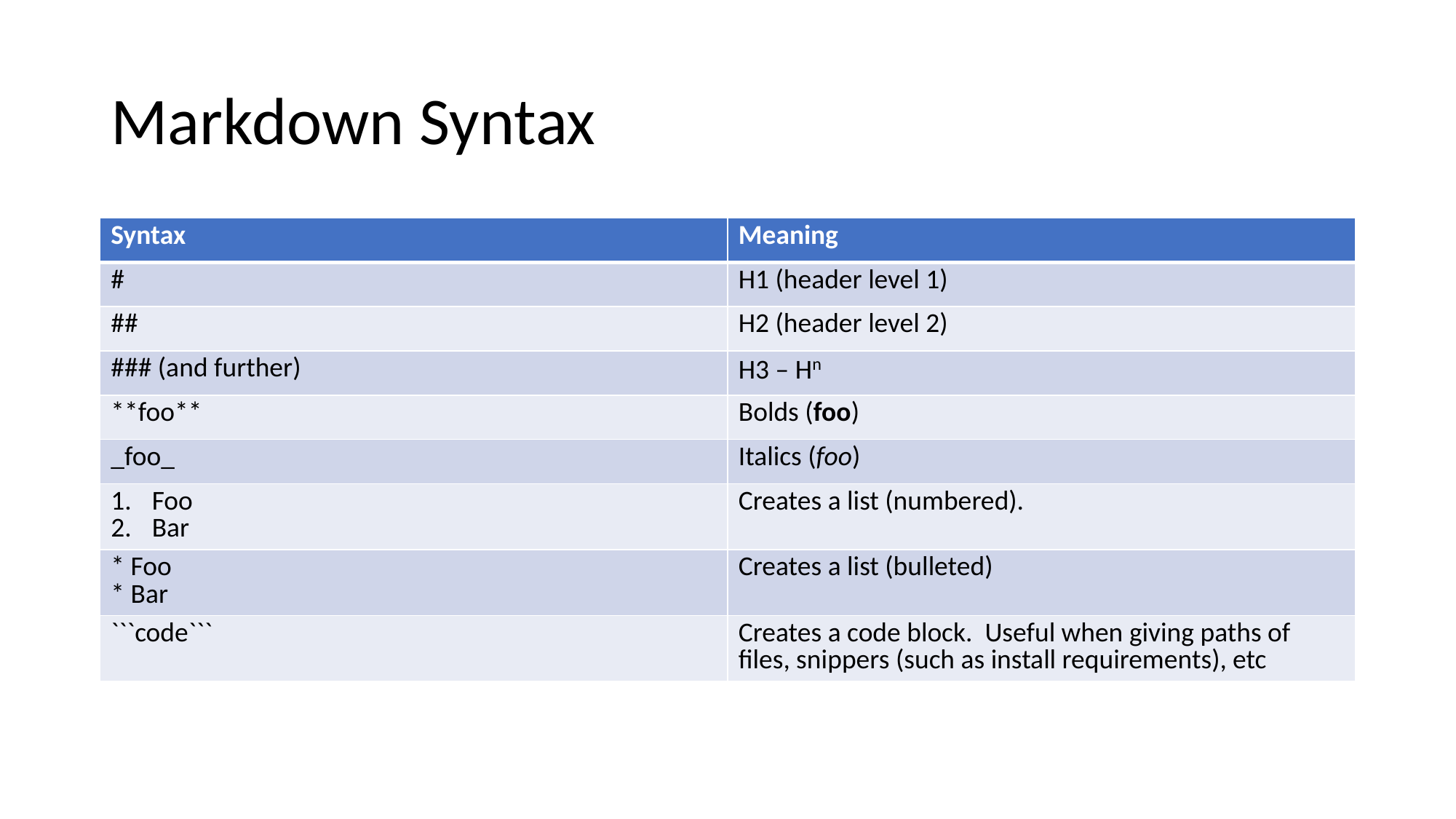

# Markdown Syntax
| Syntax | Meaning |
| --- | --- |
| # | H1 (header level 1) |
| ## | H2 (header level 2) |
| ### (and further) | H3 – Hn |
| \*\*foo\*\* | Bolds (foo) |
| \_foo\_ | Italics (foo) |
| Foo Bar | Creates a list (numbered). |
| \* Foo \* Bar | Creates a list (bulleted) |
| ```code``` | Creates a code block. Useful when giving paths of files, snippers (such as install requirements), etc |